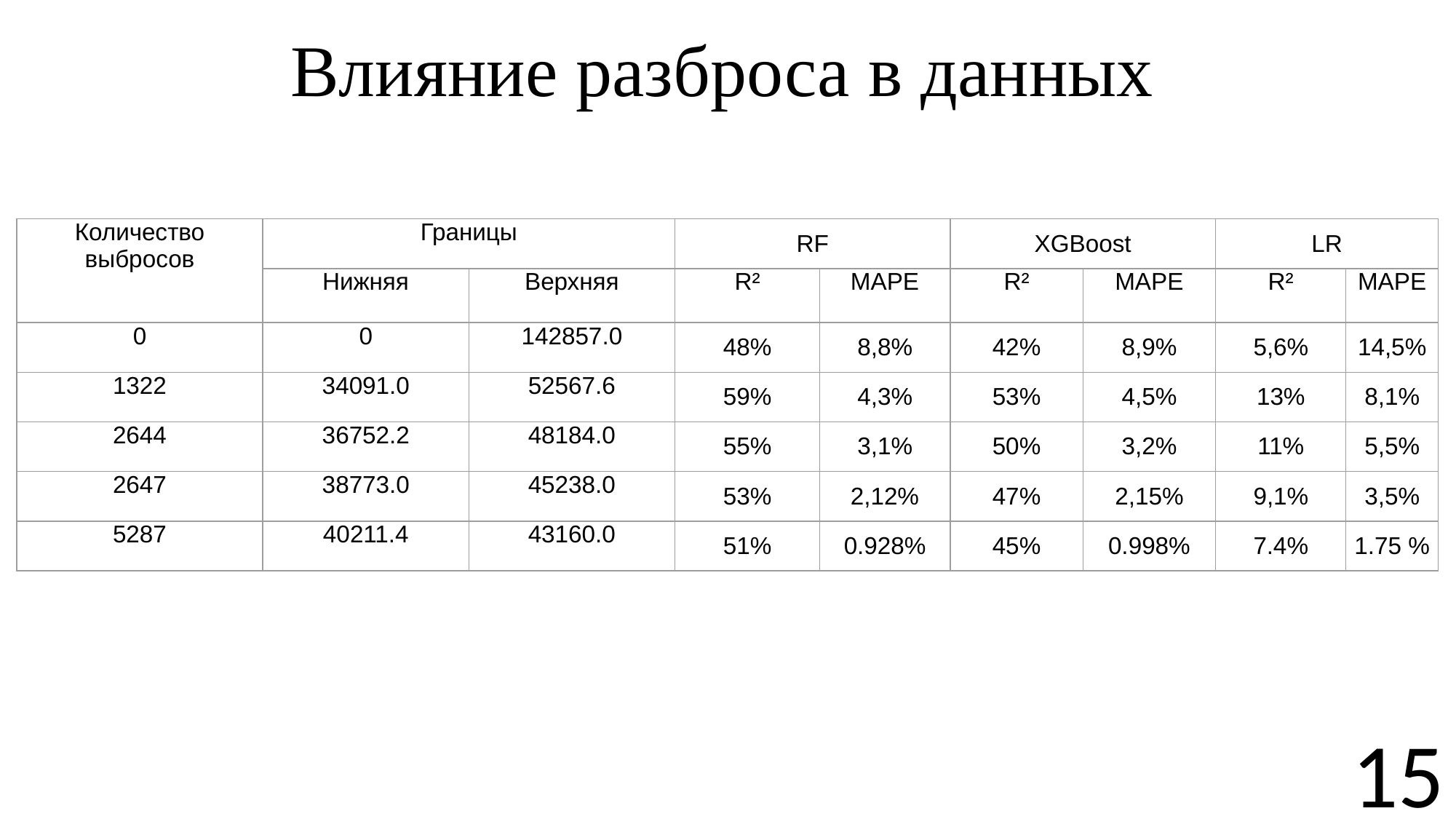

# Влияние разброса в данных
| Количество выбросов | Границы |  | RF |  | XGBoost |  | LR |  |
| --- | --- | --- | --- | --- | --- | --- | --- | --- |
|  | Нижняя | Верхняя | R² | MAPE | R² | MAPE | R² | MAPE |
| 0 | 0 | 142857.0 | 48% | 8,8% | 42% | 8,9% | 5,6% | 14,5% |
| 1322 | 34091.0 | 52567.6 | 59% | 4,3% | 53% | 4,5% | 13% | 8,1% |
| 2644 | 36752.2 | 48184.0 | 55% | 3,1% | 50% | 3,2% | 11% | 5,5% |
| 2647 | 38773.0 | 45238.0 | 53% | 2,12% | 47% | 2,15% | 9,1% | 3,5% |
| 5287 | 40211.4 | 43160.0 | 51% | 0.928% | 45% | 0.998% | 7.4% | 1.75 % |
15